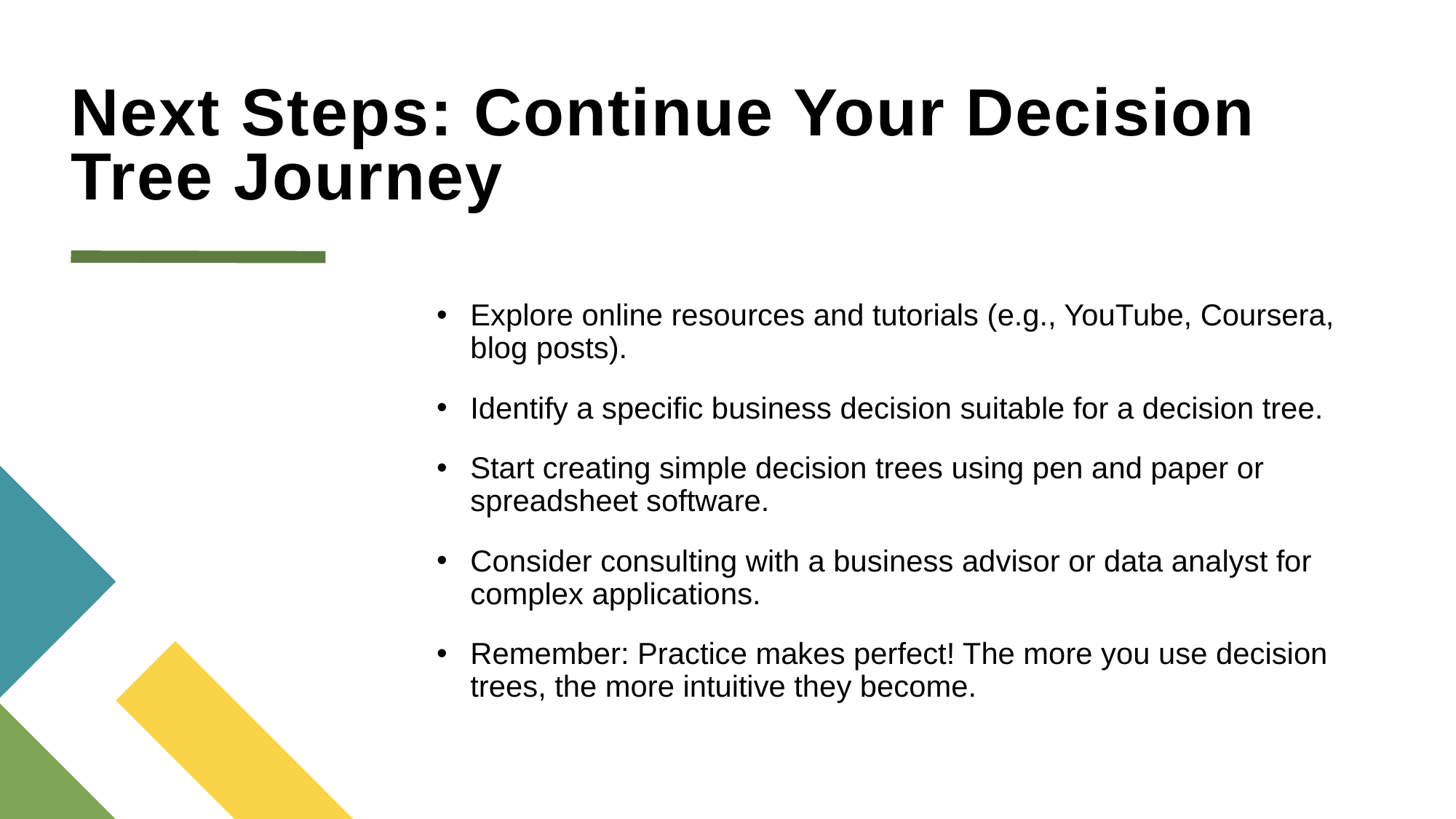

# Next Steps: Continue Your Decision Tree Journey
Explore online resources and tutorials (e.g., YouTube, Coursera, blog posts).
Identify a specific business decision suitable for a decision tree.
Start creating simple decision trees using pen and paper or spreadsheet software.
Consider consulting with a business advisor or data analyst for complex applications.
Remember: Practice makes perfect! The more you use decision trees, the more intuitive they become.